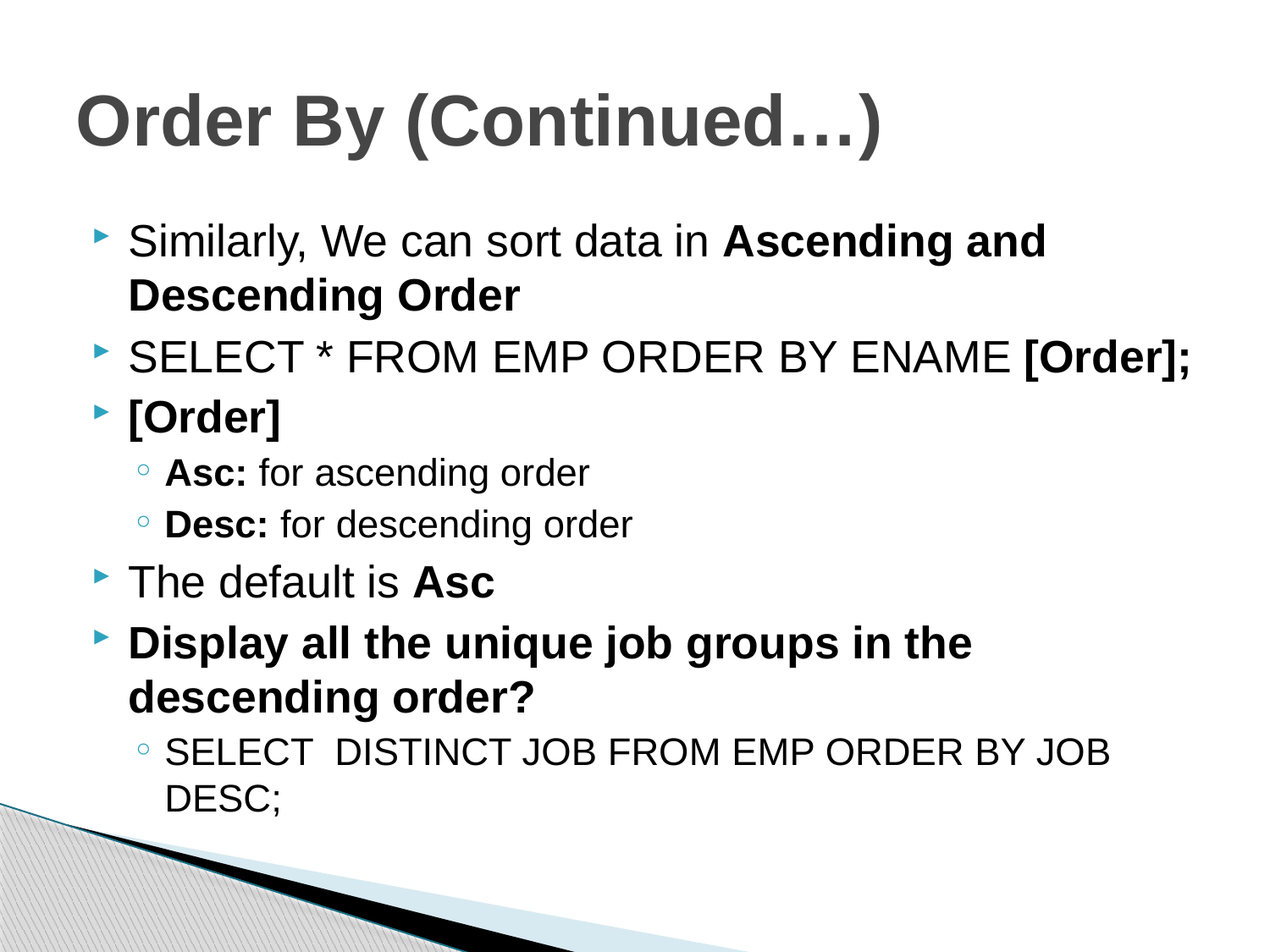

# Order By (Continued…)
Similarly, We can sort data in Ascending and Descending Order
SELECT * FROM EMP ORDER BY ENAME [Order];
[Order]
Asc: for ascending order
Desc: for descending order
The default is Asc
Display all the unique job groups in the descending order?
SELECT  DISTINCT JOB FROM EMP ORDER BY JOB DESC;